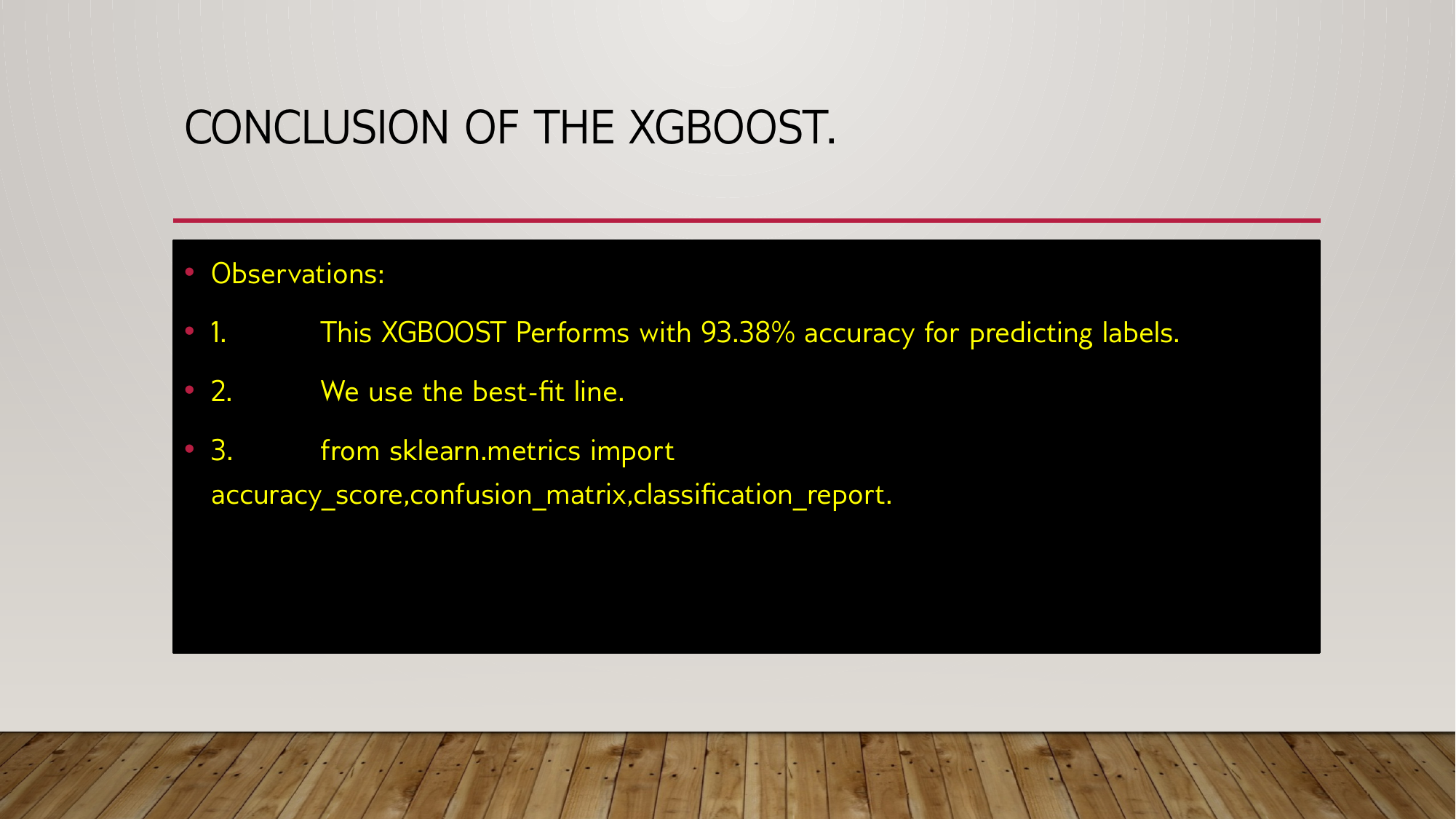

# Conclusion of the XGBOOST.
Observations:
1.	This XGBOOST Performs with 93.38% accuracy for predicting labels.
2.	We use the best-fit line.
3.	from sklearn.metrics import accuracy_score,confusion_matrix,classification_report.